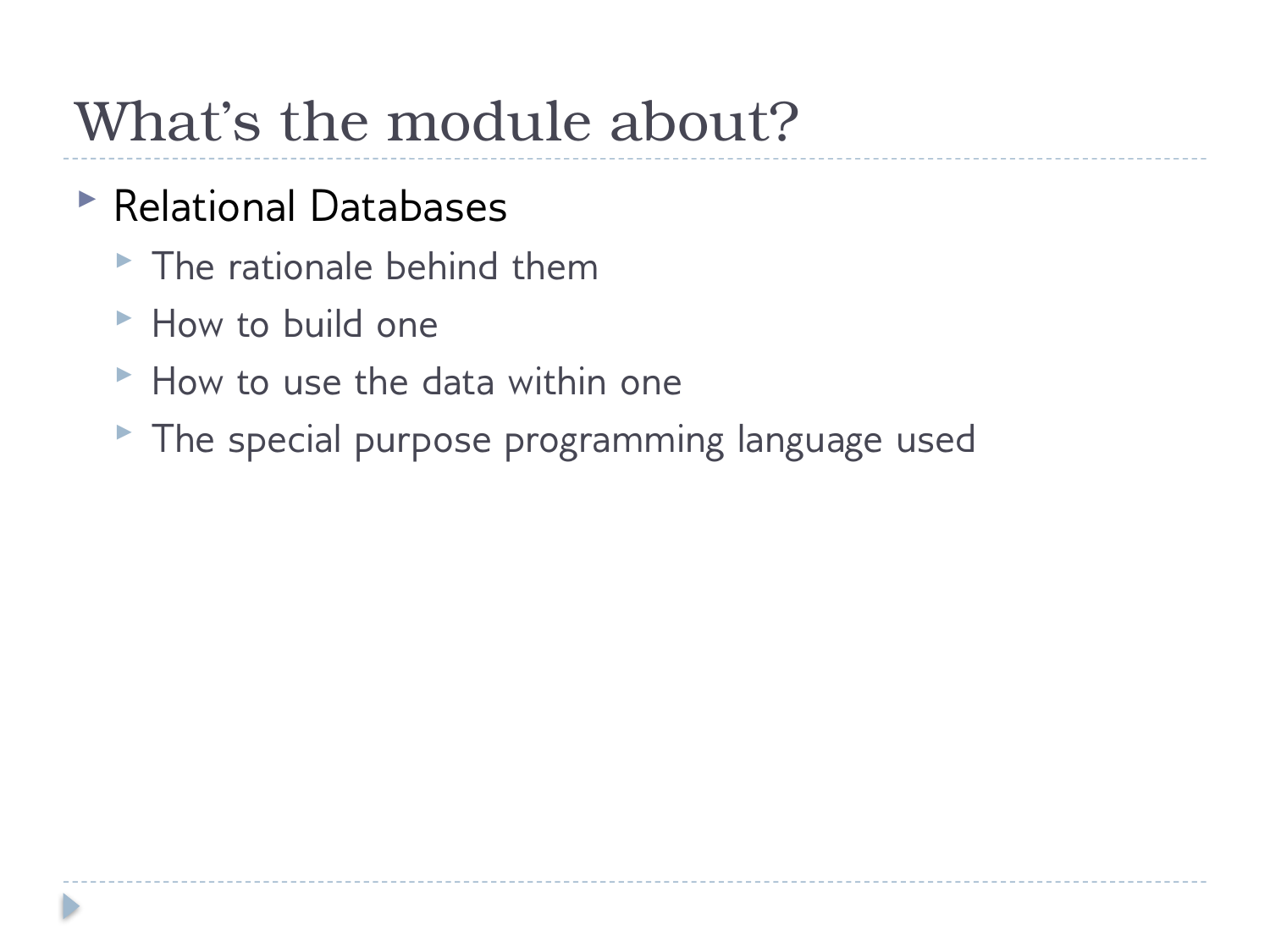

# What’s the module about?
Relational Databases
The rationale behind them
How to build one
How to use the data within one
The special purpose programming language used